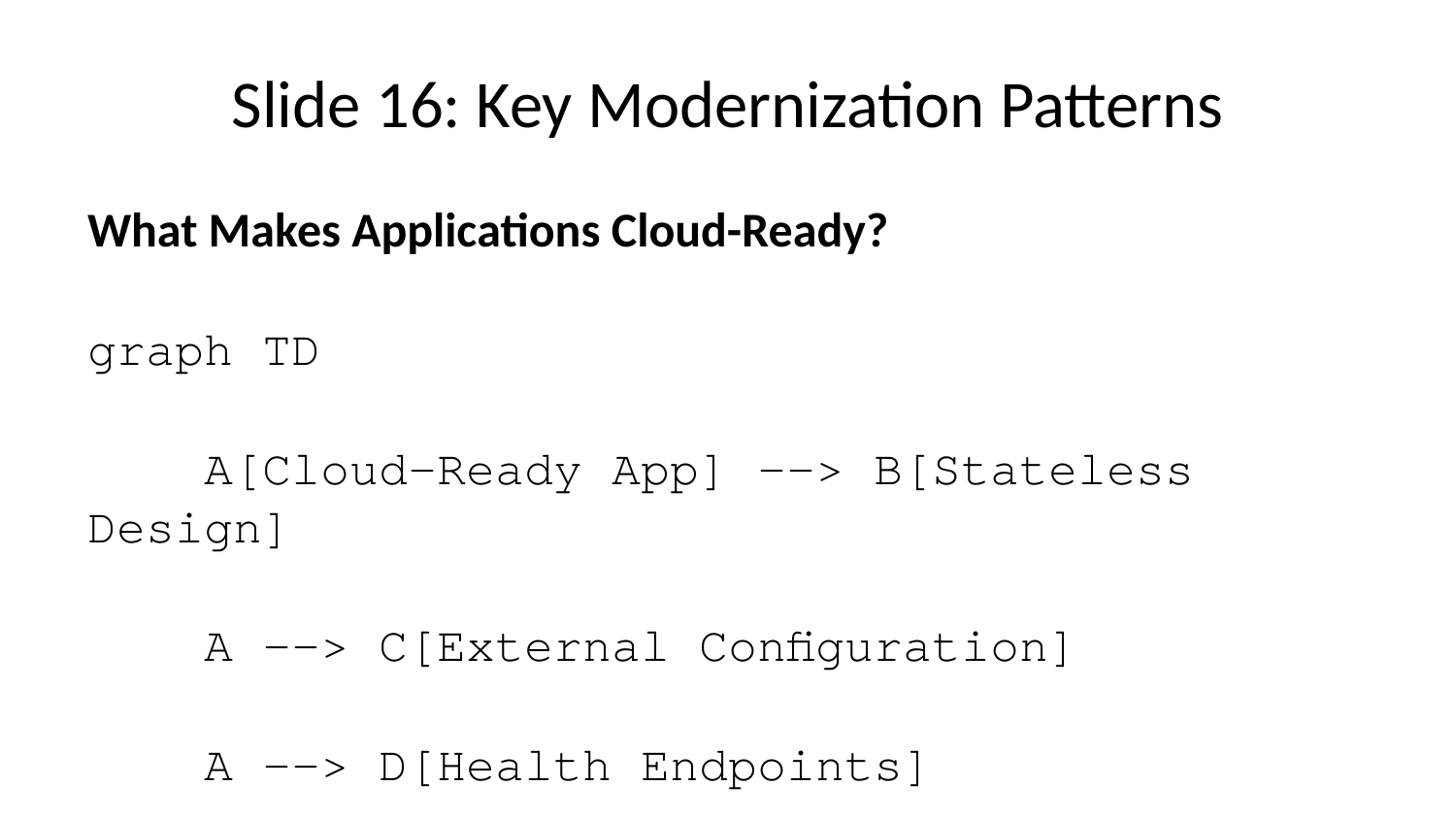

# Slide 16: Key Modernization Patterns
What Makes Applications Cloud-Ready?
graph TD
    A[Cloud-Ready App] --> B[Stateless Design]
    A --> C[External Configuration]
    A --> D[Health Endpoints]
    A --> E[Observability]

    B --> B1[No Local Storage]
    C --> C1[Environment Variables]
    D --> D1[Liveness/Readiness]
    E --> E1[Metrics & Logging]

    style A fill:#90EE90
Modern patterns for resilient applications